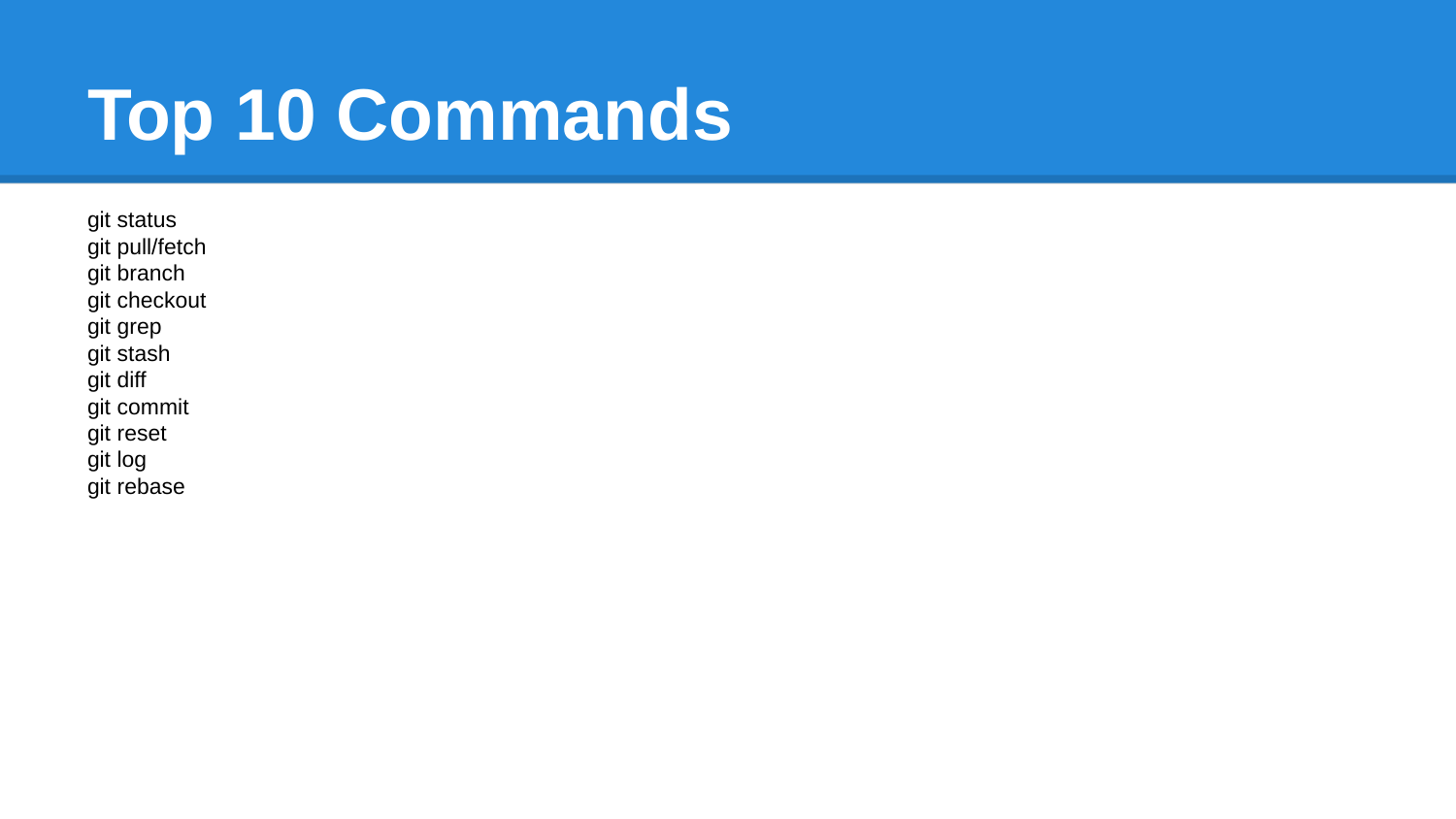

# Top 10 Commands
git status
git pull/fetch
git branch
git checkout
git grep
git stash
git diff
git commit
git reset
git log
git rebase